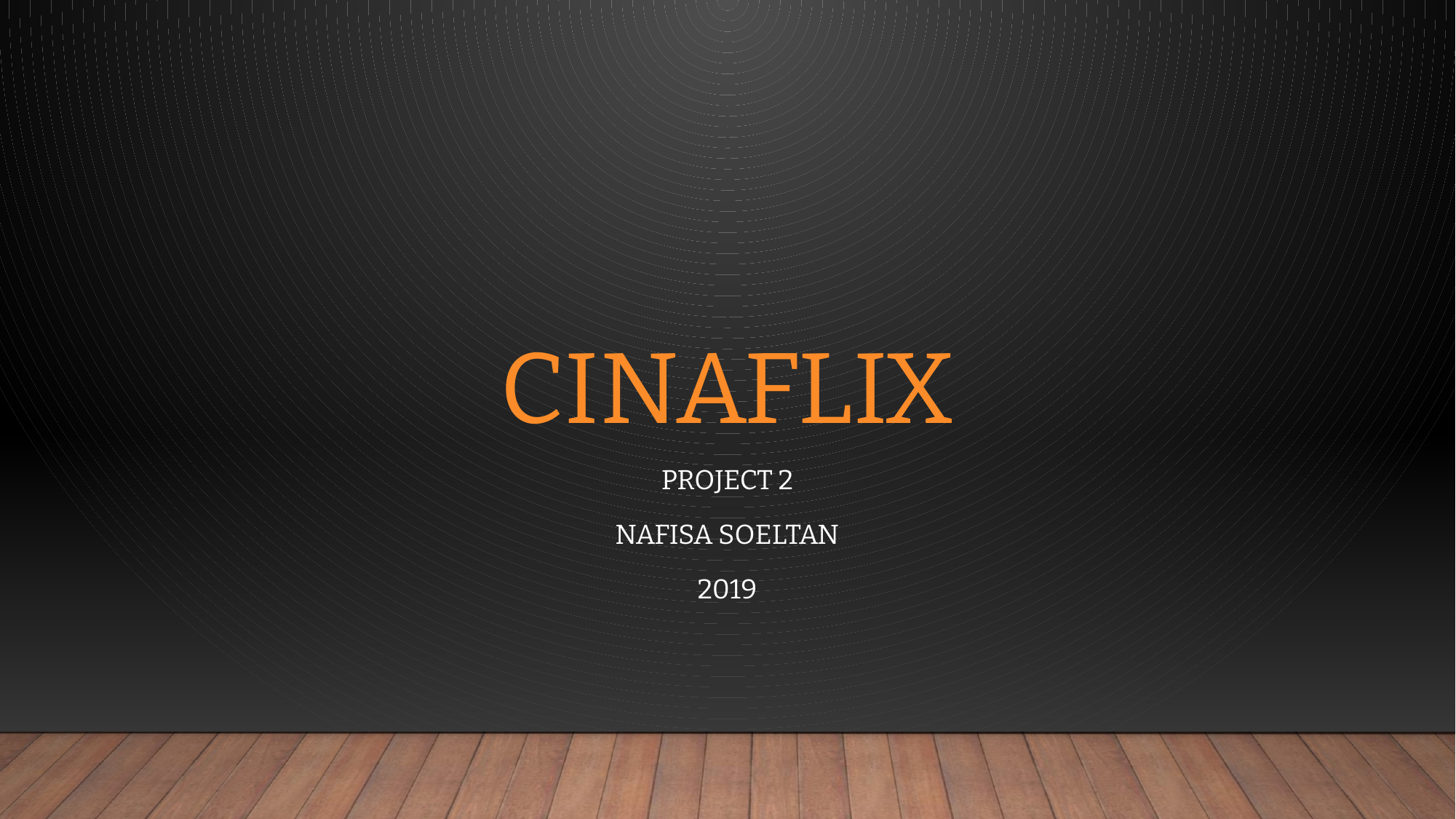

# CinaFlix
Project 2
Nafisa Soeltan
2019